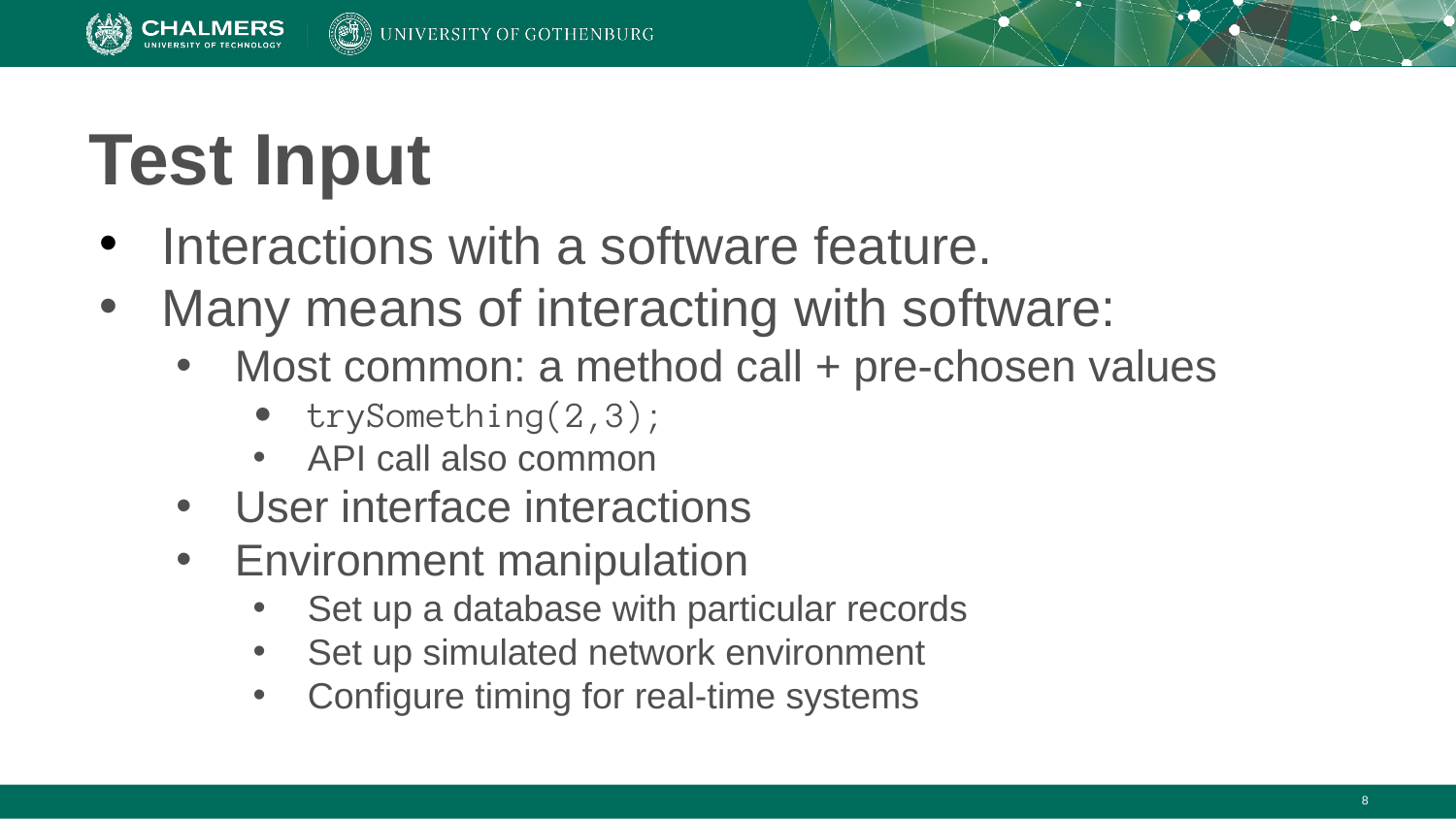

# Test Input
Interactions with a software feature.
Many means of interacting with software:
Most common: a method call + pre-chosen values
trySomething(2,3);
API call also common
User interface interactions
Environment manipulation
Set up a database with particular records
Set up simulated network environment
Configure timing for real-time systems
8